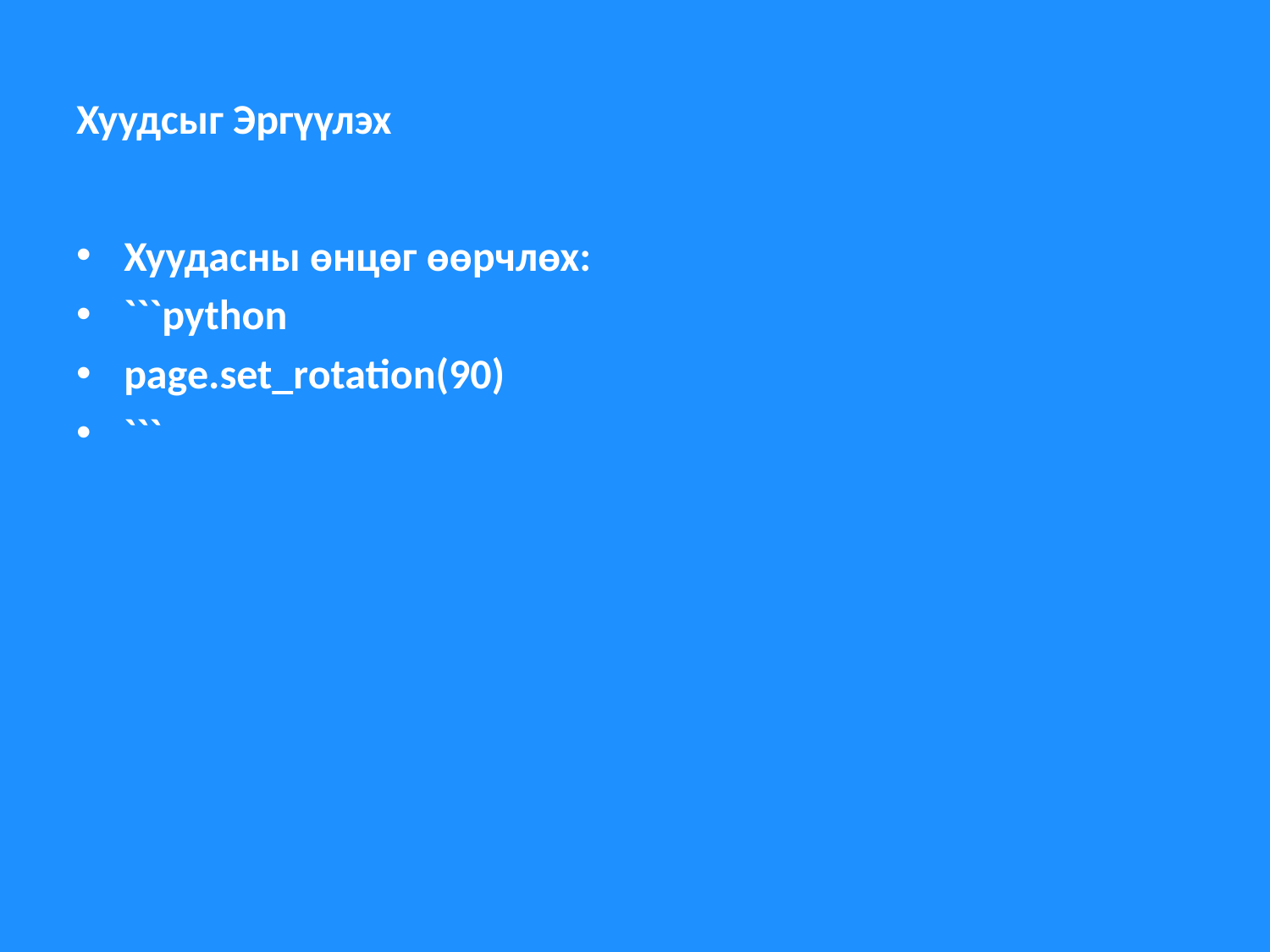

# Хуудсыг Эргүүлэх
Хуудасны өнцөг өөрчлөх:
```python
page.set_rotation(90)
```